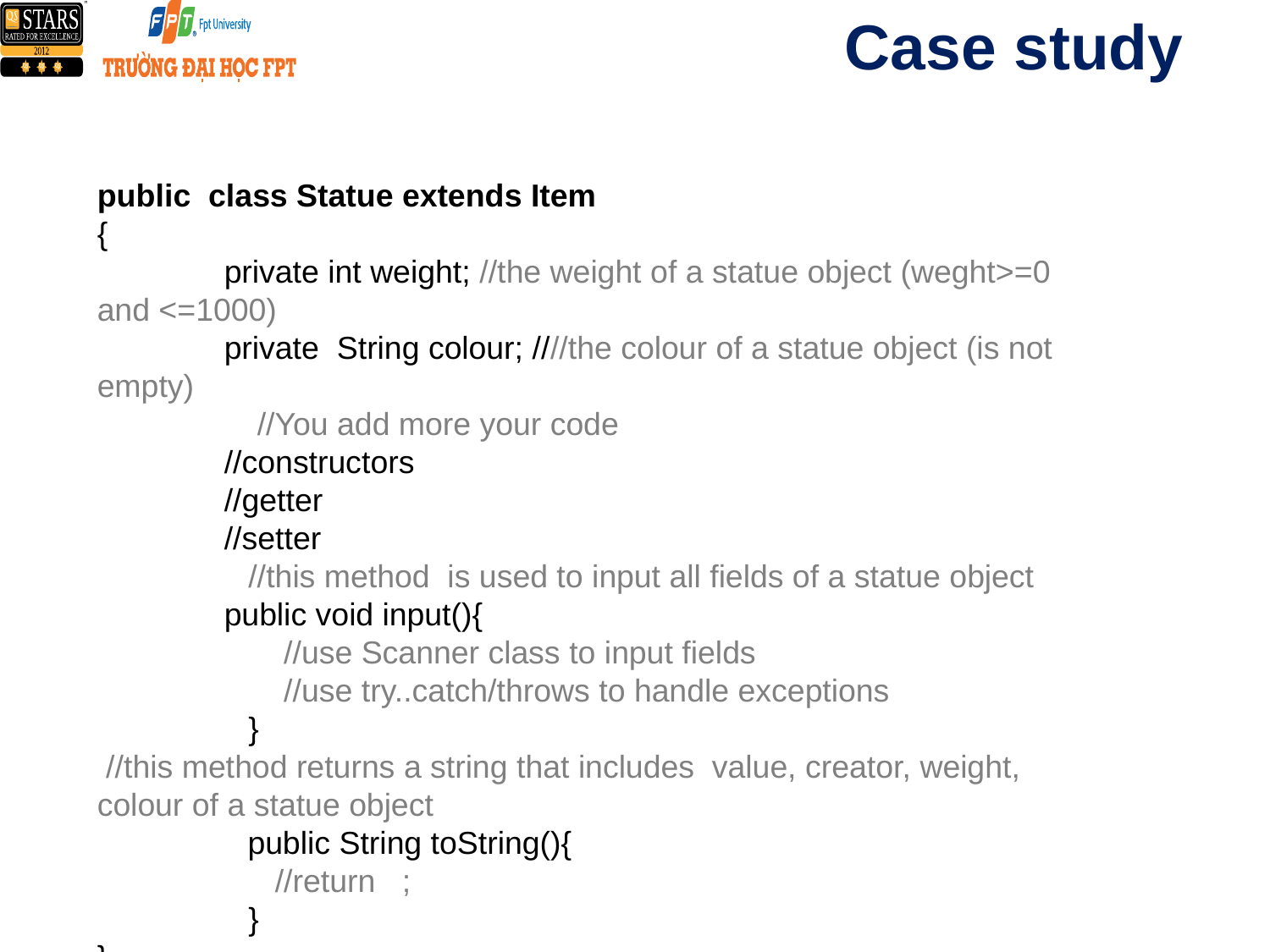

# Case study
public  class Statue extends Item
{
	private int weight; //the weight of a statue object (weght>=0 and <=1000)
	private  String colour; ////the colour of a statue object (is not empty)
                  //You add more your code
	//constructors
	//getter
	//setter
                 //this method  is used to input all fields of a statue object
	public void input(){
                     //use Scanner class to input fields
                     //use try..catch/throws to handle exceptions
                 }
 //this method returns a string that includes  value, creator, weight, colour of a statue object
                 public String toString(){
                    //return   ;
                 }
}